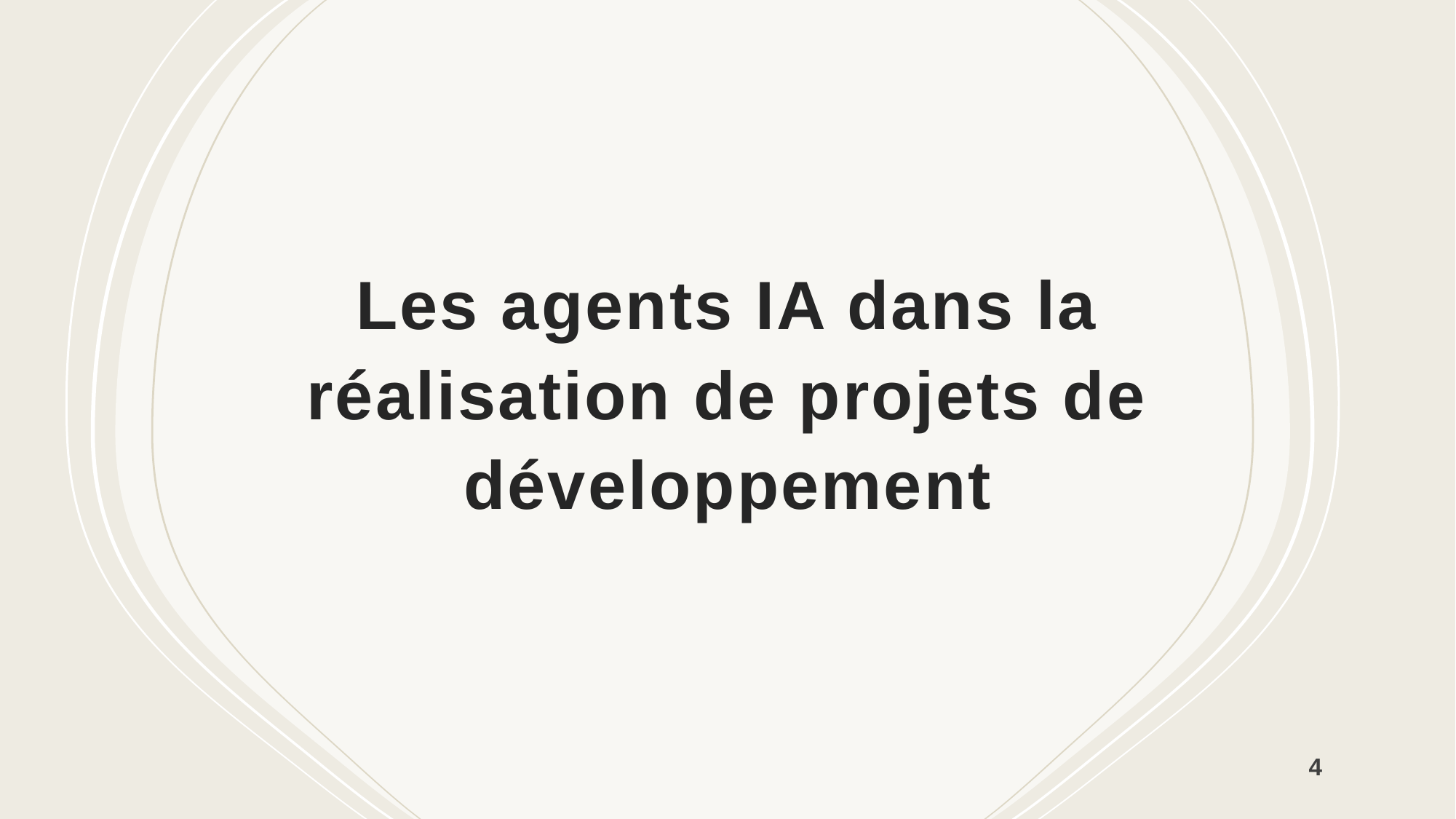

# Les agents IA dans la réalisation de projets de développement
4